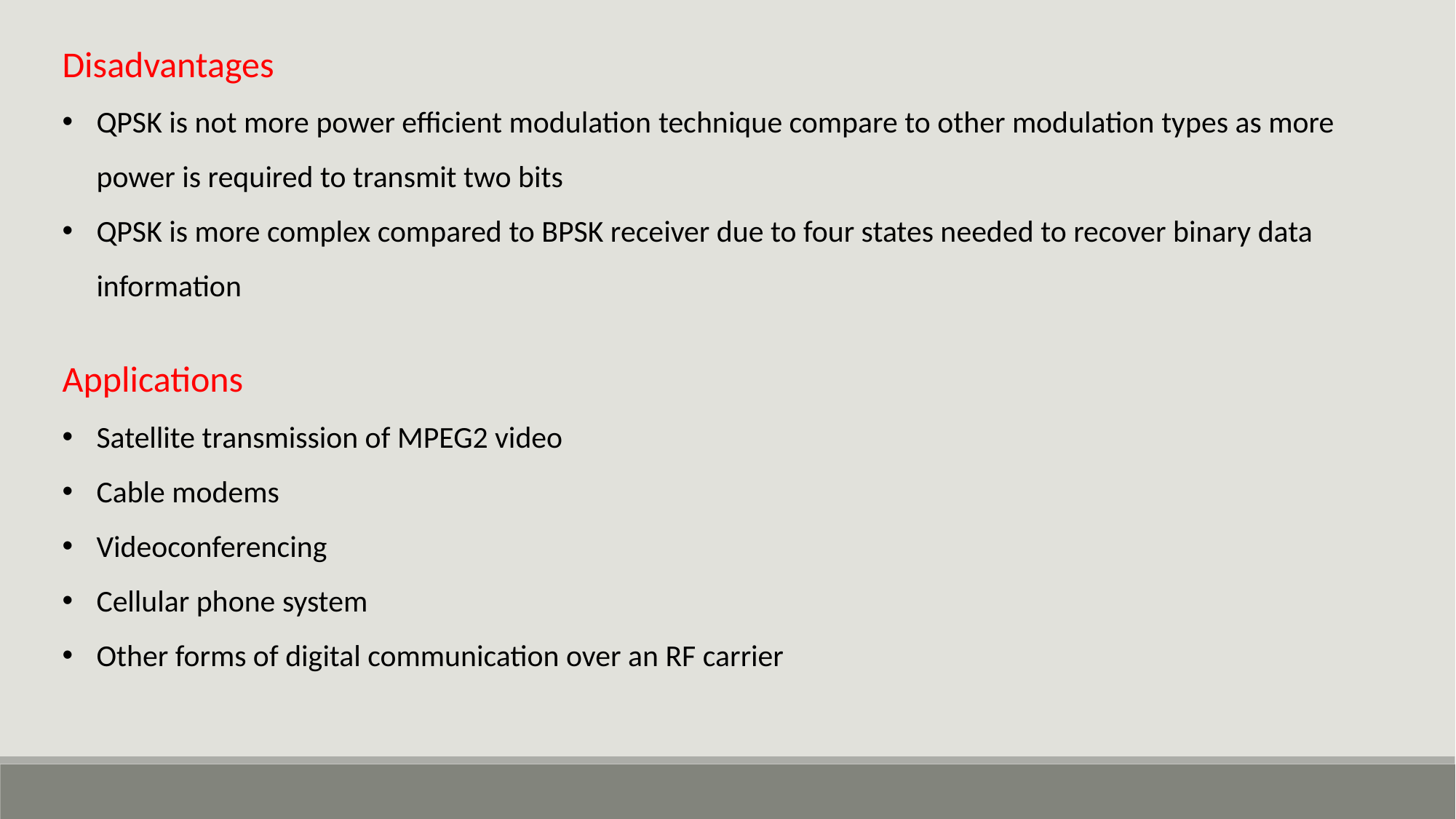

Disadvantages
QPSK is not more power efficient modulation technique compare to other modulation types as more power is required to transmit two bits
QPSK is more complex compared to BPSK receiver due to four states needed to recover binary data information

Applications
Satellite transmission of MPEG2 video
Cable modems
Videoconferencing
Cellular phone system
Other forms of digital communication over an RF carrier